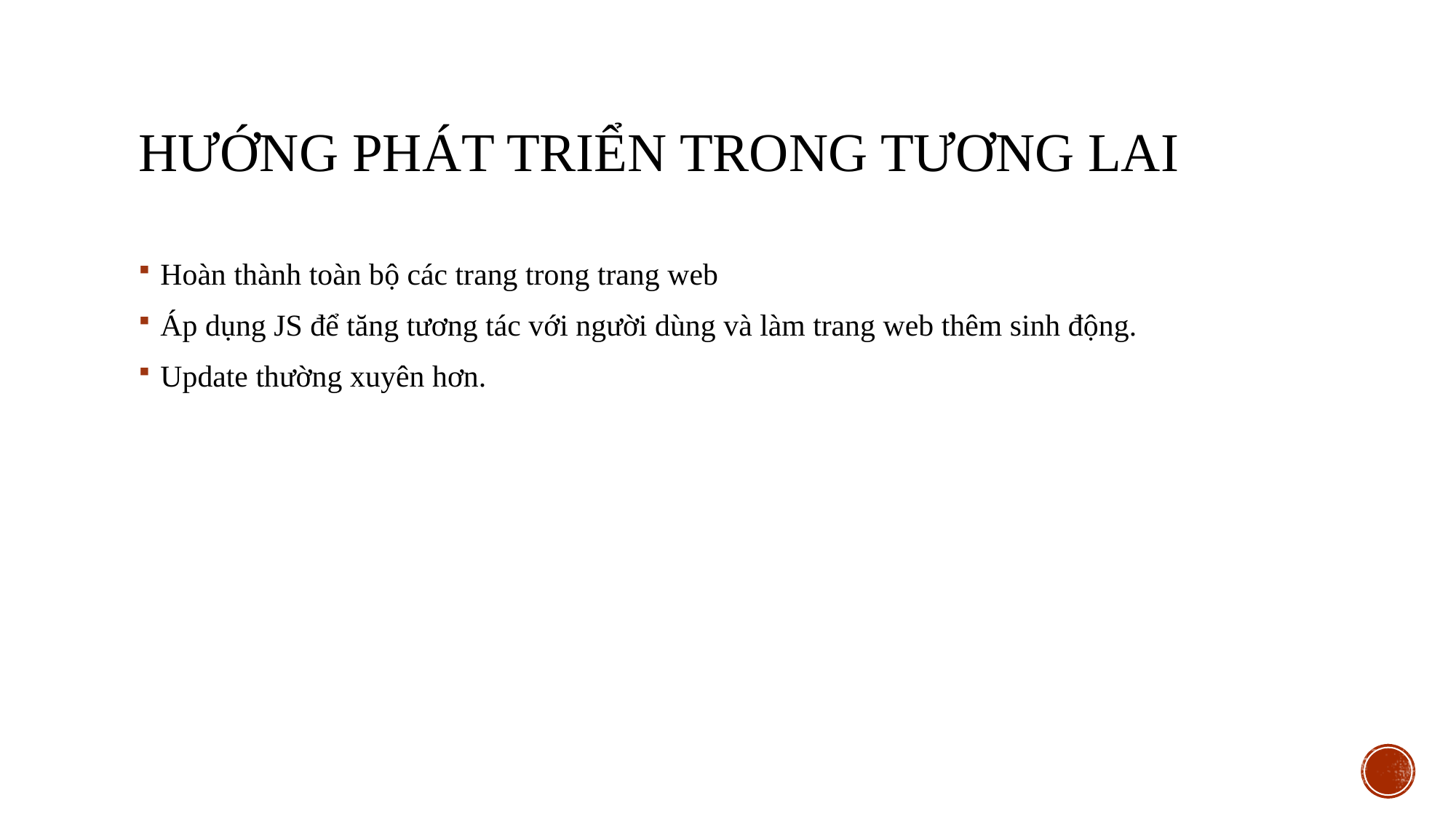

# Hướng Phát Triển trong Tương Lai
Hoàn thành toàn bộ các trang trong trang web
Áp dụng JS để tăng tương tác với người dùng và làm trang web thêm sinh động.
Update thường xuyên hơn.